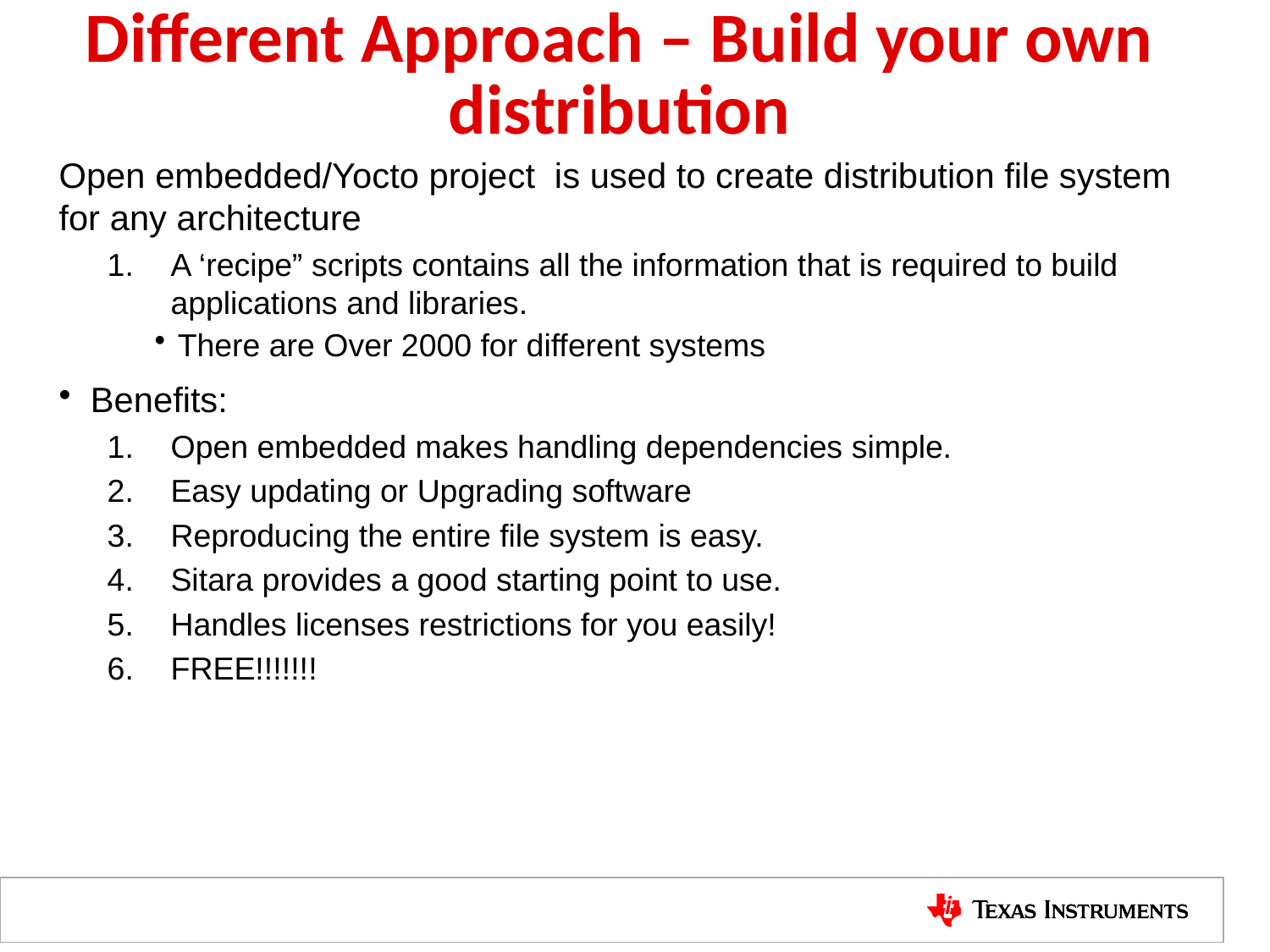

# Different Approach – Build your own distribution
Open embedded/Yocto project  is used to create distribution file system for any architecture
A ‘recipe” scripts contains all the information that is required to build applications and libraries.
There are Over 2000 for different systems
Benefits:
Open embedded makes handling dependencies simple.
Easy updating or Upgrading software
Reproducing the entire file system is easy.
Sitara provides a good starting point to use.
Handles licenses restrictions for you easily!
FREE!!!!!!!